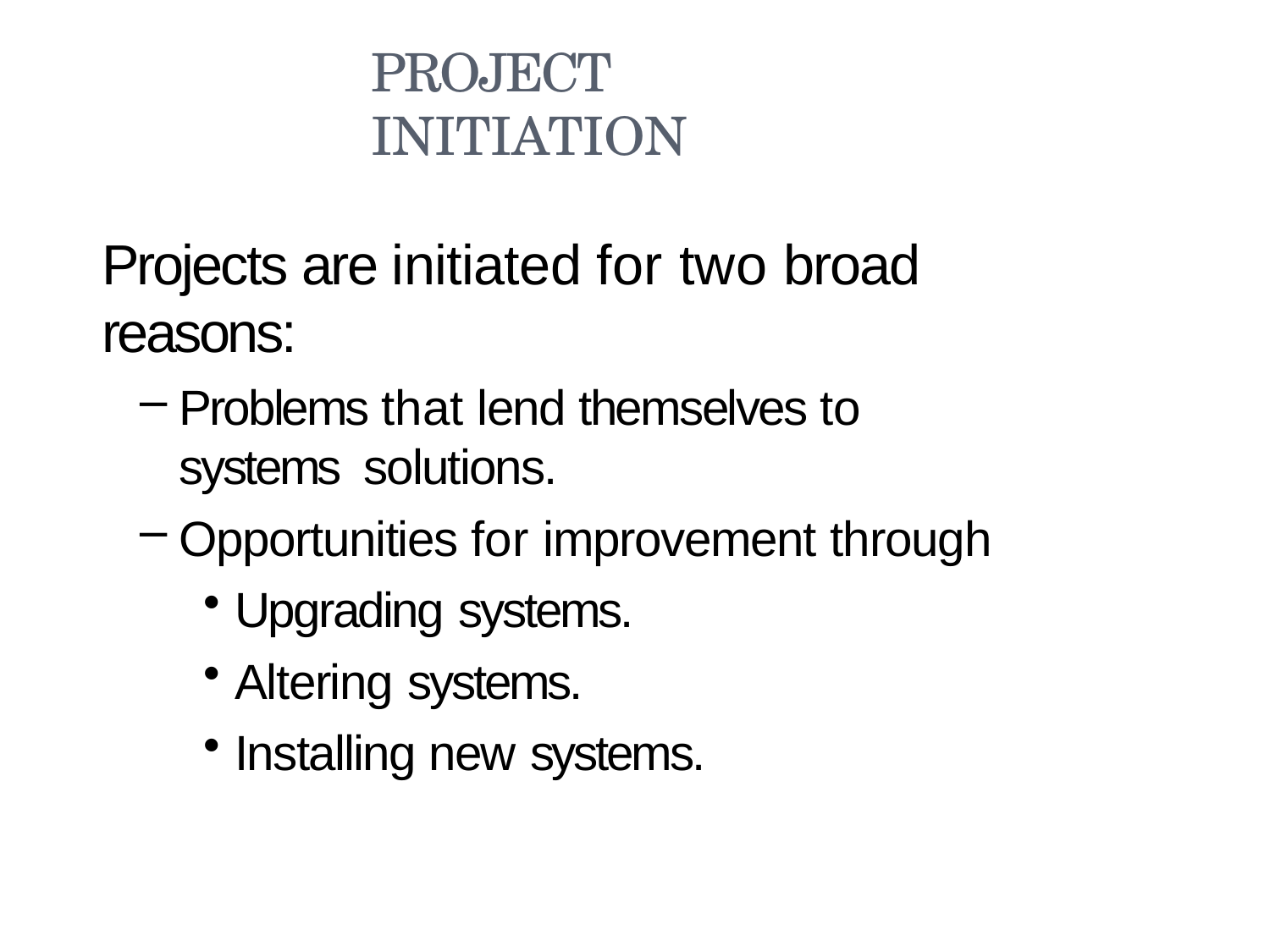

# Project Initiation
Projects are initiated for two broad reasons:
Problems that lend themselves to systems  solutions.
Opportunities for improvement through
Upgrading systems.
Altering systems.
Installing new systems.